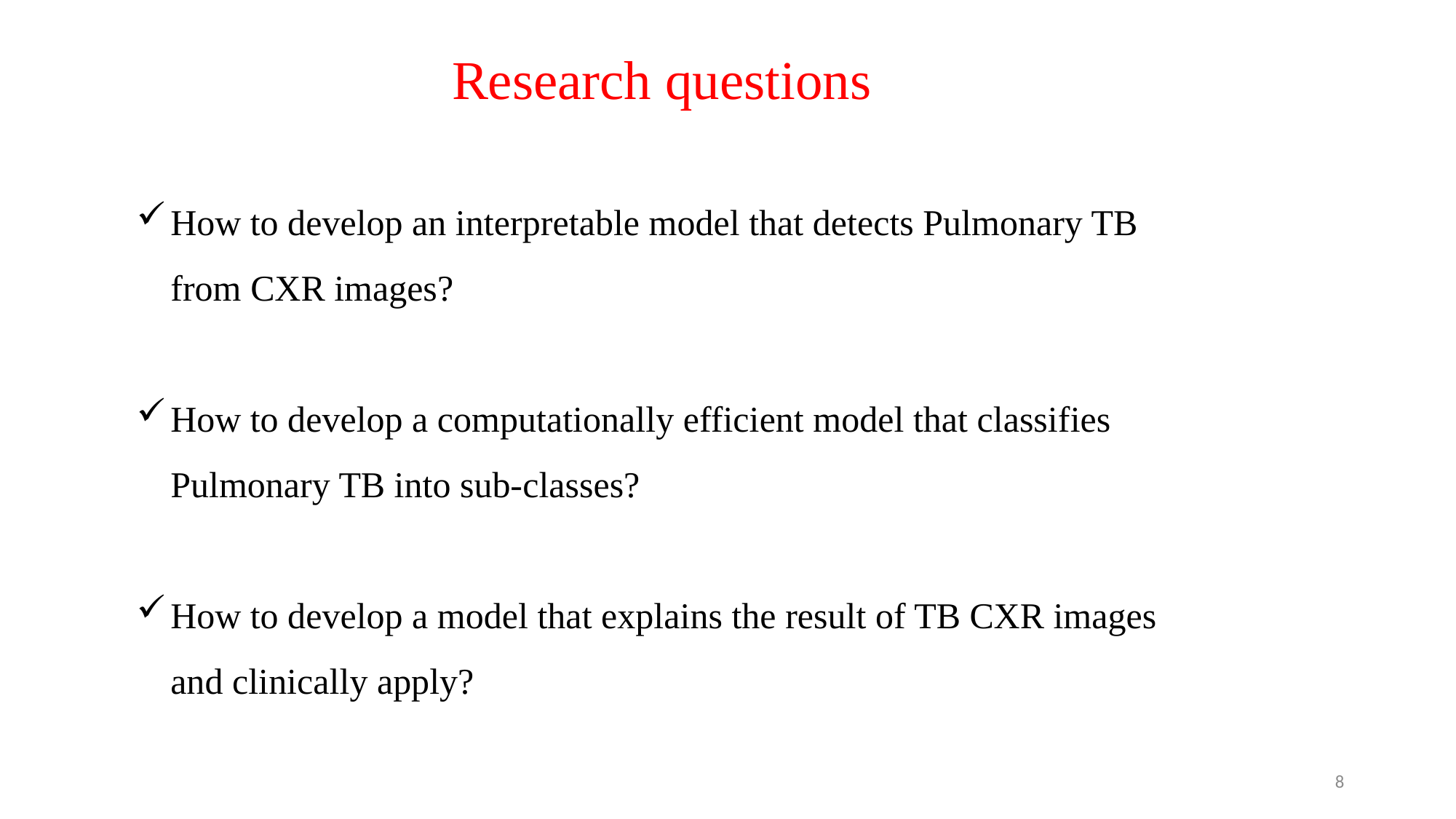

Research questions
How to develop an interpretable model that detects Pulmonary TB from CXR images?

How to develop a computationally efficient model that classifies Pulmonary TB into sub-classes?

How to develop a model that explains the result of TB CXR images and clinically apply?

8